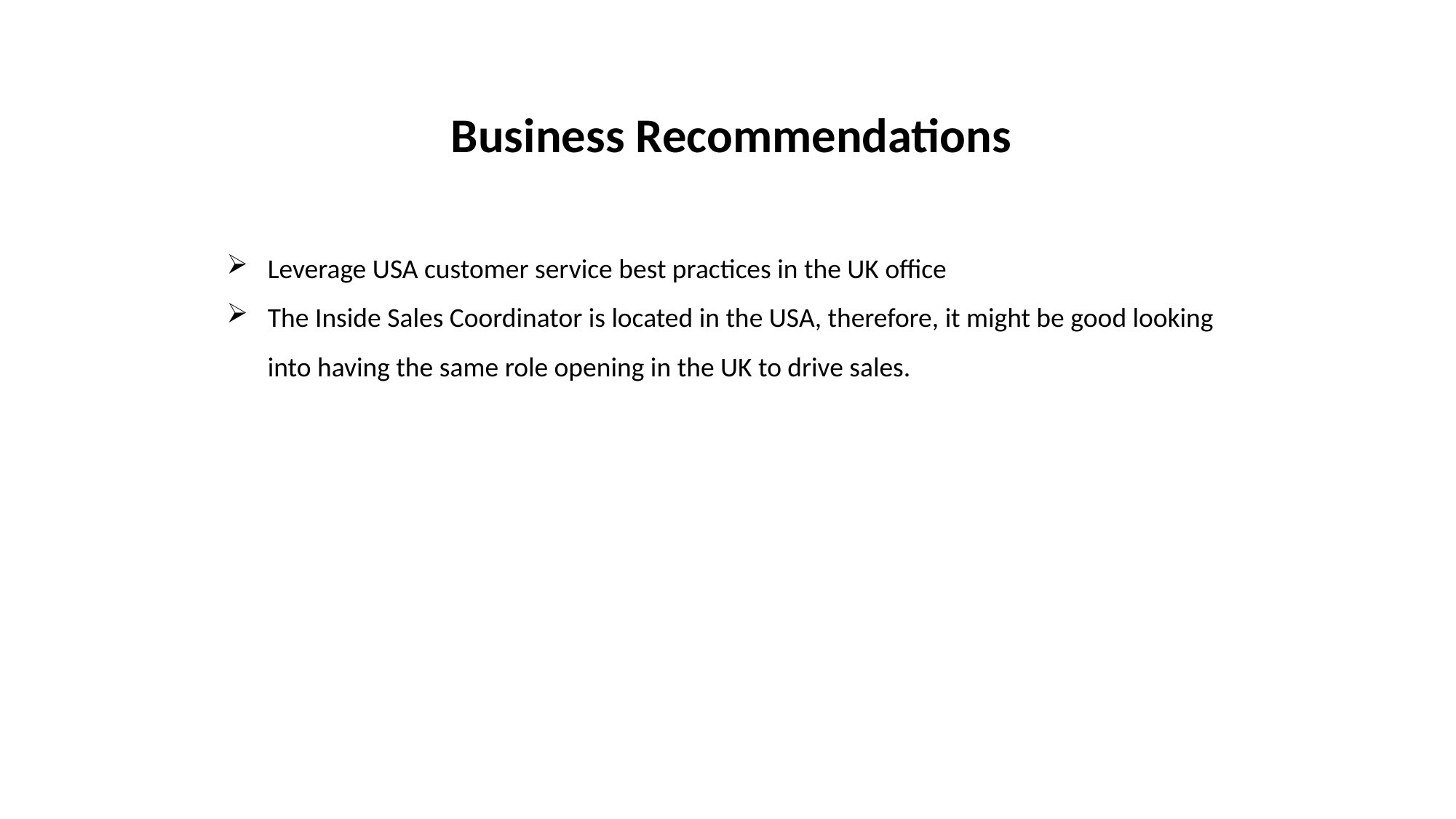

Business Recommendations
Leverage USA customer service best practices in the UK office
The Inside Sales Coordinator is located in the USA, therefore, it might be good looking into having the same role opening in the UK to drive sales.